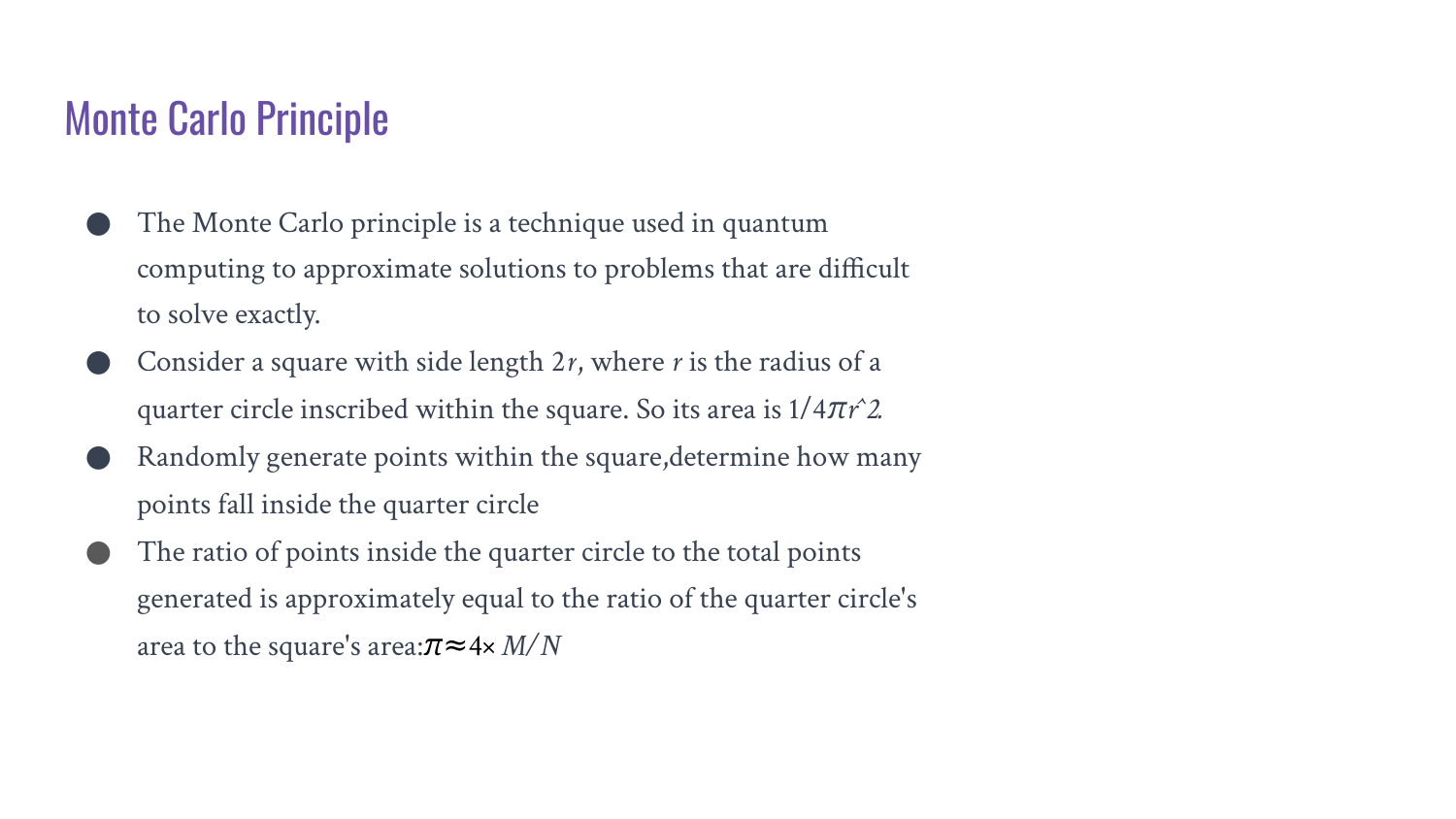

# Monte Carlo Principle
The Monte Carlo principle is a technique used in quantum computing to approximate solutions to problems that are difficult to solve exactly.
Consider a square with side length 2r, where r is the radius of a quarter circle inscribed within the square. So its area is 1/4πr^2.
Randomly generate points within the square,determine how many points fall inside the quarter circle
The ratio of points inside the quarter circle to the total points generated is approximately equal to the ratio of the quarter circle's area to the square's area:π≈4× M/N
​